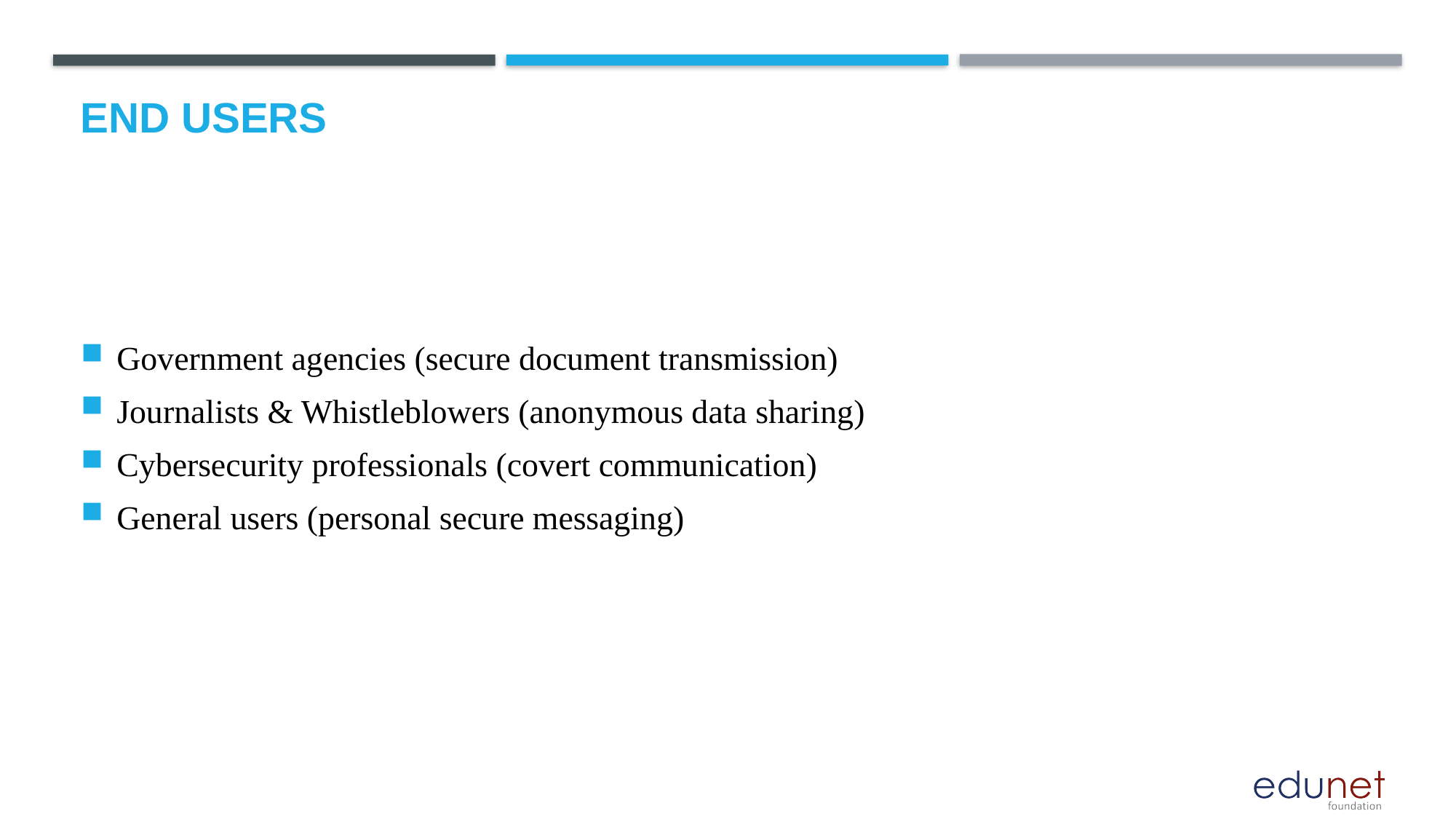

# End users
Government agencies (secure document transmission)
Journalists & Whistleblowers (anonymous data sharing)
Cybersecurity professionals (covert communication)
General users (personal secure messaging)